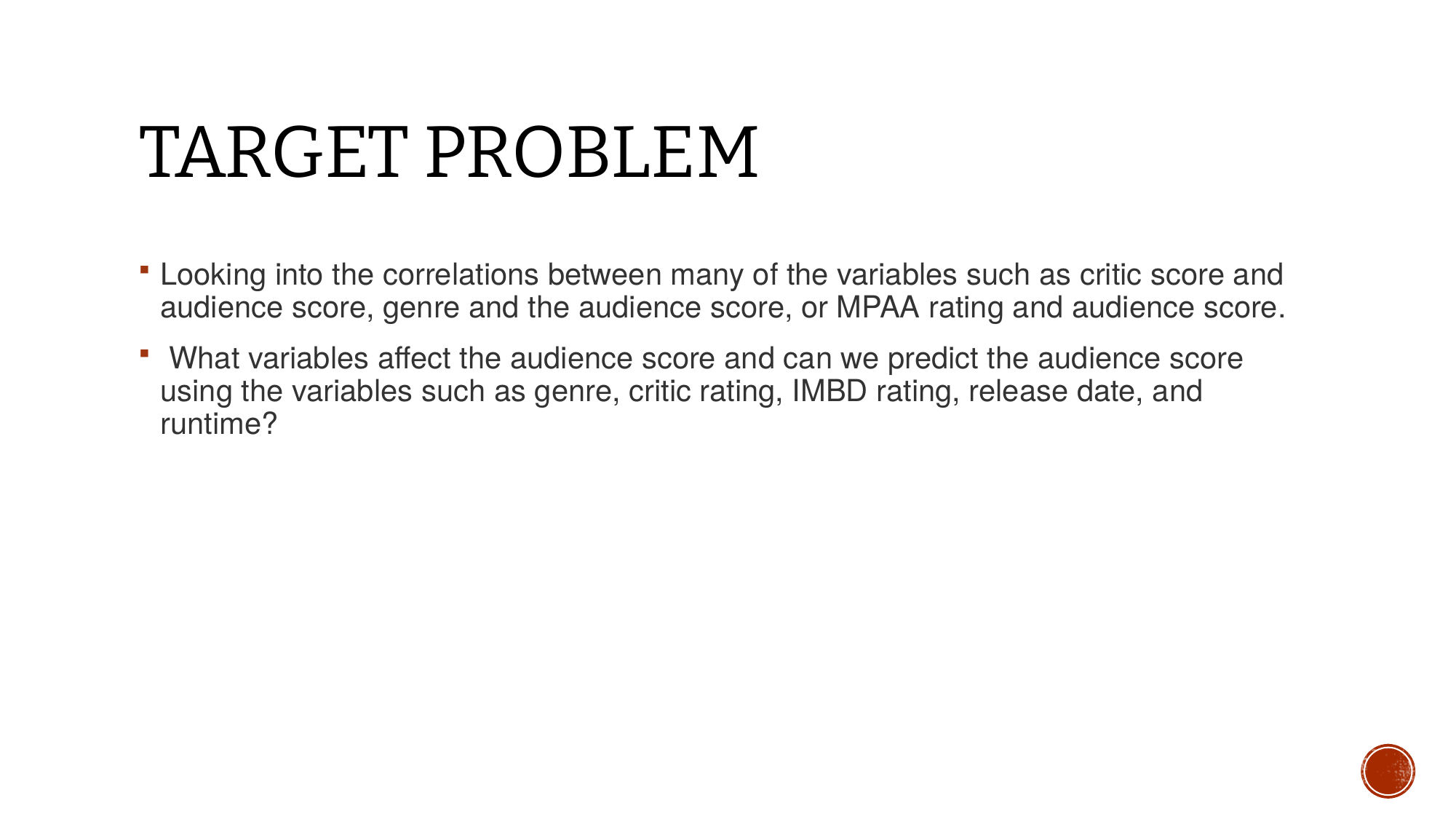

# Target problem
Looking into the correlations between many of the variables such as critic score and audience score, genre and the audience score, or MPAA rating and audience score.
 What variables affect the audience score and can we predict the audience score using the variables such as genre, critic rating, IMBD rating, release date, and runtime?